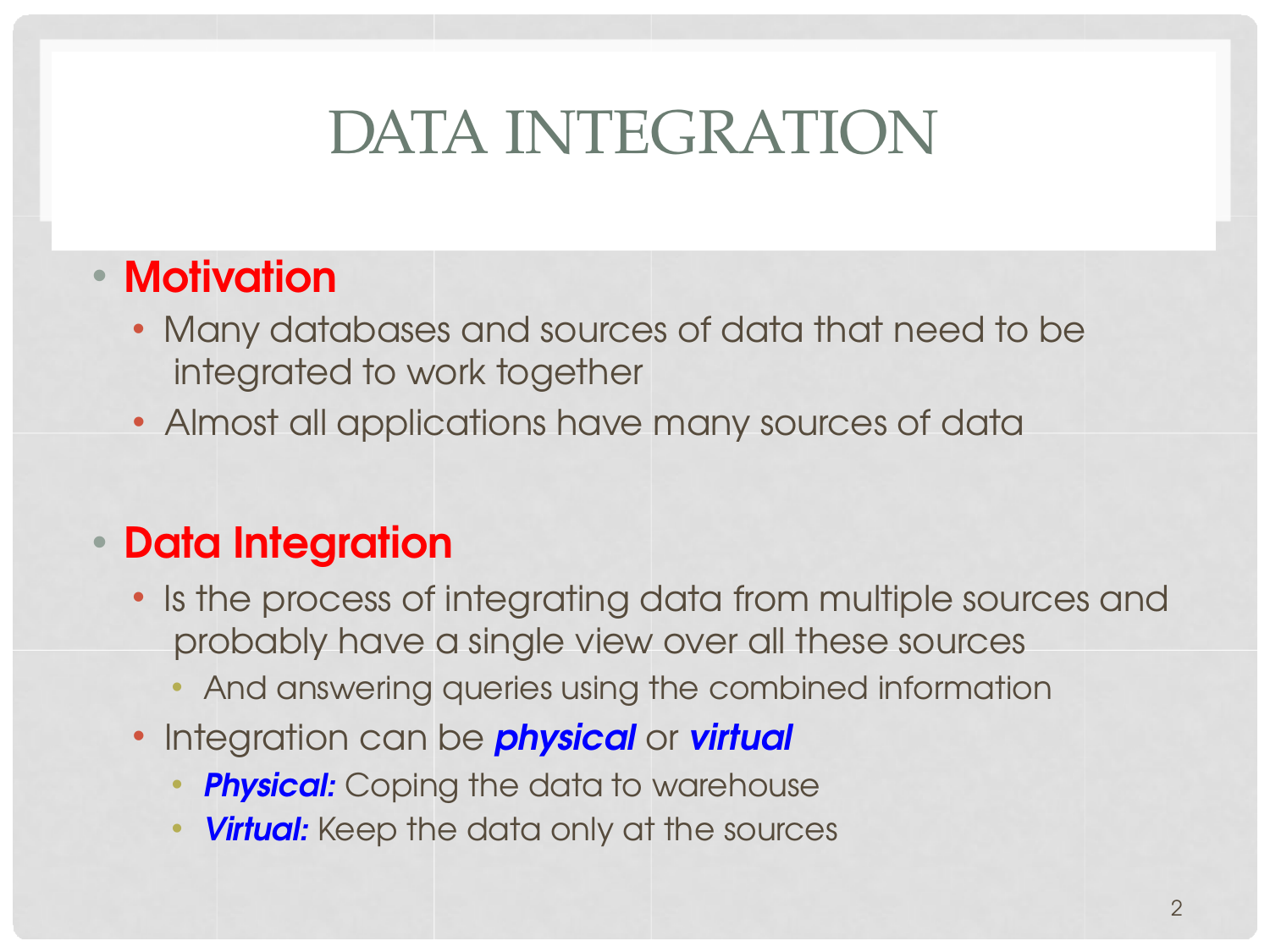

# DATA INTEGRATION
Motivation
Many databases and sources of data that need to be  integrated to work together
Almost all applications have many sources of data

Data Integration
Is the process of integrating data from multiple sources and  probably have a single view over all these sources
And answering queries using the combined information
Integration can be physical or virtual
Physical: Coping the data to warehouse
Virtual: Keep the data only at the sources
2